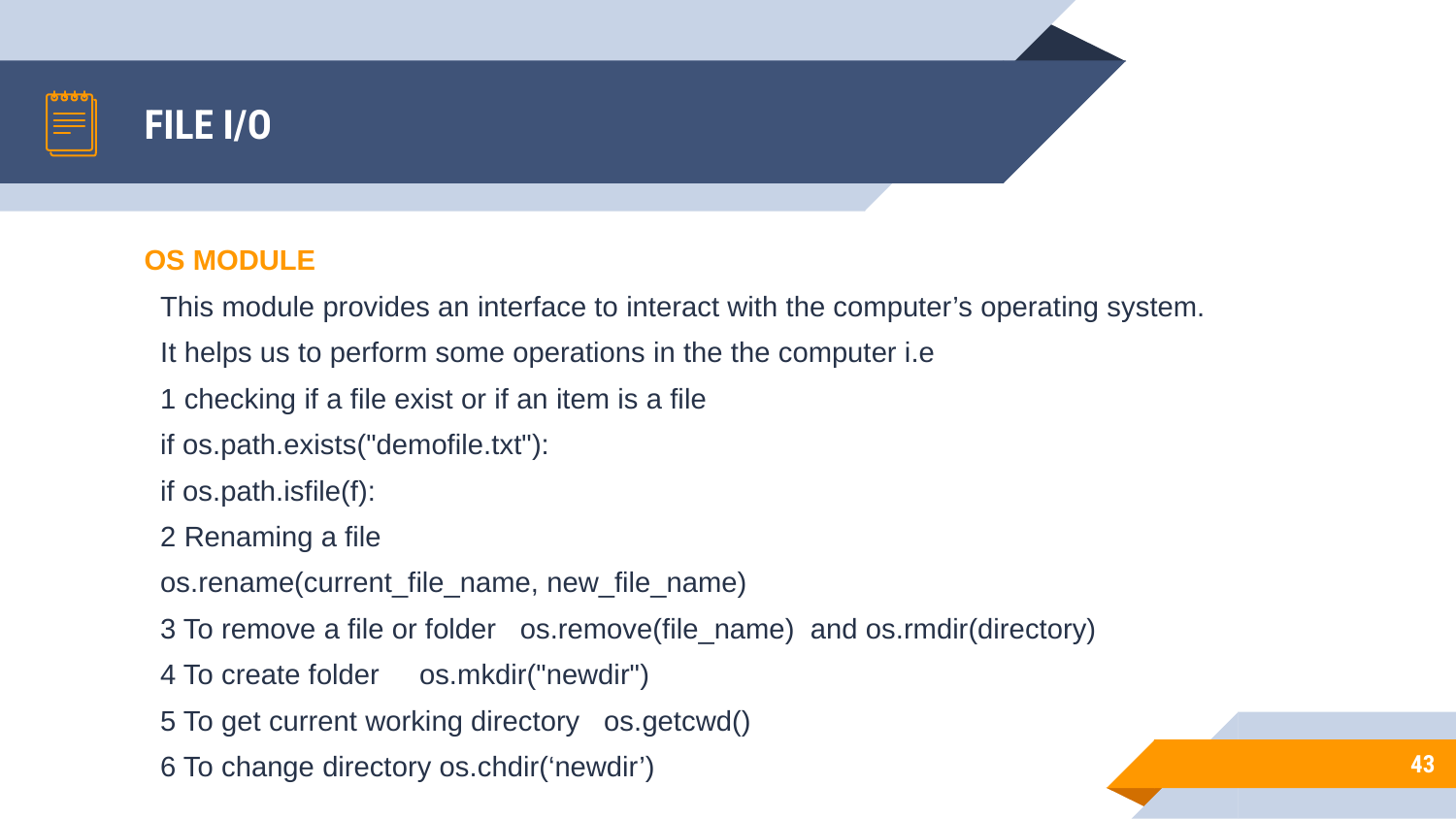

# FILE I/O

OS MODULE
This module provides an interface to interact with the computer’s operating system.
It helps us to perform some operations in the the computer i.e
1 checking if a file exist or if an item is a file
if os.path.exists("demofile.txt"):
if os.path.isfile(f):
2 Renaming a file
os.rename(current_file_name, new_file_name)
3 To remove a file or folder   os.remove(file_name)  and os.rmdir(directory)
4 To create folder     os.mkdir("newdir")
5 To get current working directory   os.getcwd()
6 To change directory os.chdir(‘newdir’)

43